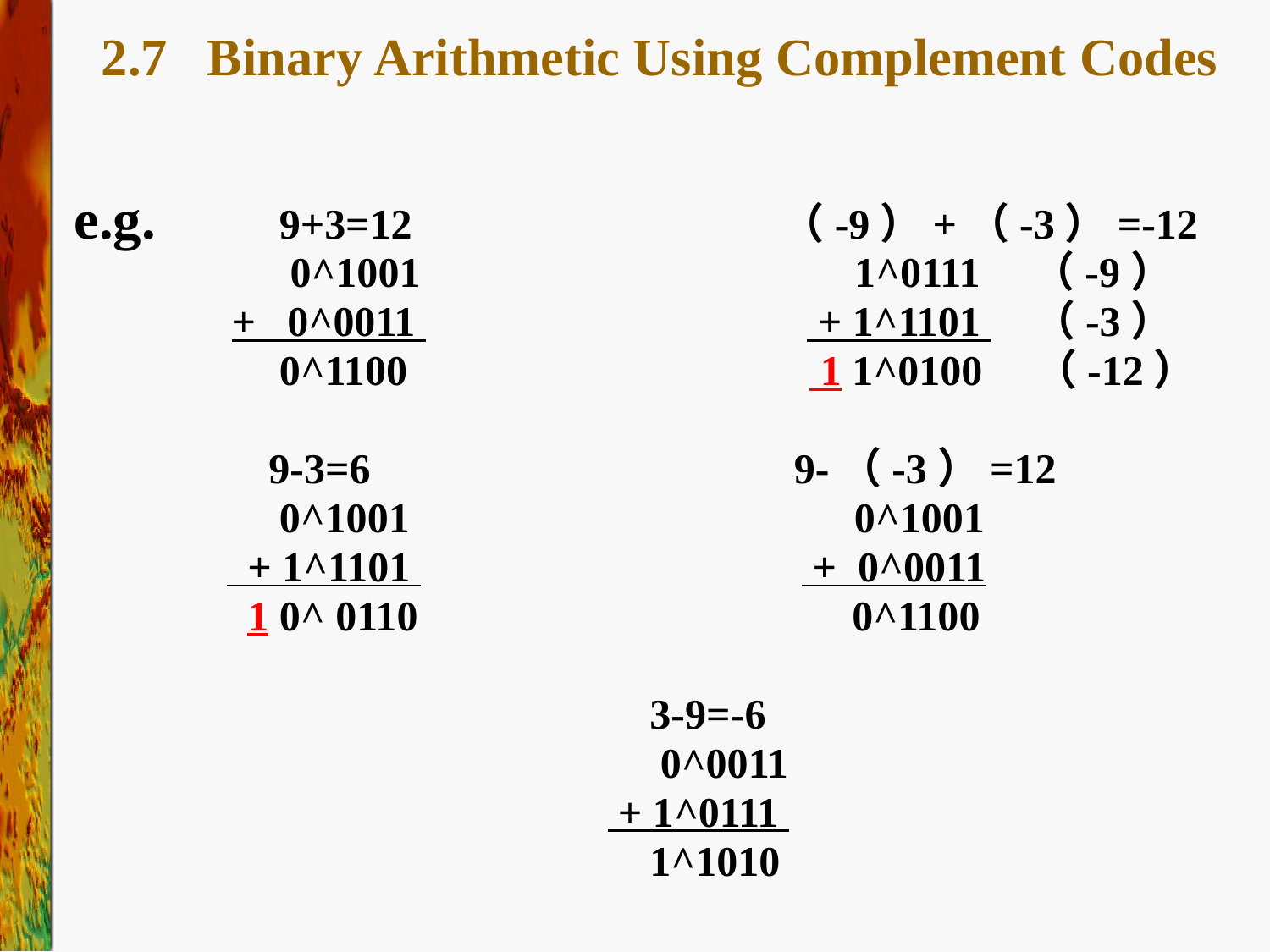

# 2.7   Binary Arithmetic Using Complement Codes
e.g.
	     9+3=12                                  （-9）+（-3）=-12
	      0^1001                                         1^0111    （-9）
     +   0^0011                                      + 1^1101    （-3）
	     0^1100                                       1 1^0100    （-12）

	    9-3=6                                        9-（-3）=12
	     0^1001                                          0^1001
	  + 1^1101                                      +  0^0011
	  1 0^ 0110                                         0^1100

			   	    3-9=-6
				     0^0011
 				 + 1^0111
				    1^1010